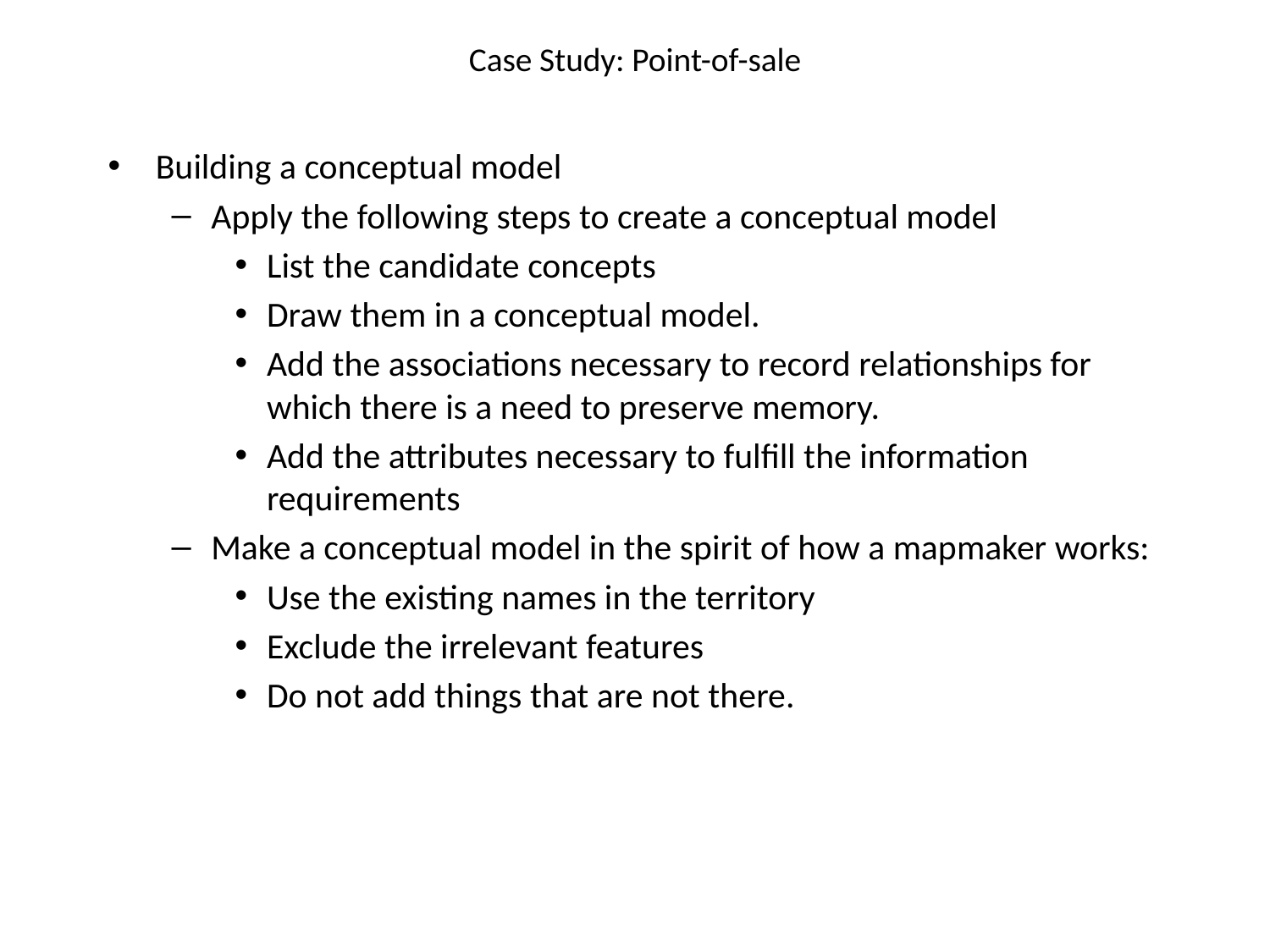

# Case Study: Point-of-sale
Building a conceptual model
Apply the following steps to create a conceptual model
List the candidate concepts
Draw them in a conceptual model.
Add the associations necessary to record relationships for which there is a need to preserve memory.
Add the attributes necessary to fulfill the information requirements
Make a conceptual model in the spirit of how a mapmaker works:
Use the existing names in the territory
Exclude the irrelevant features
Do not add things that are not there.